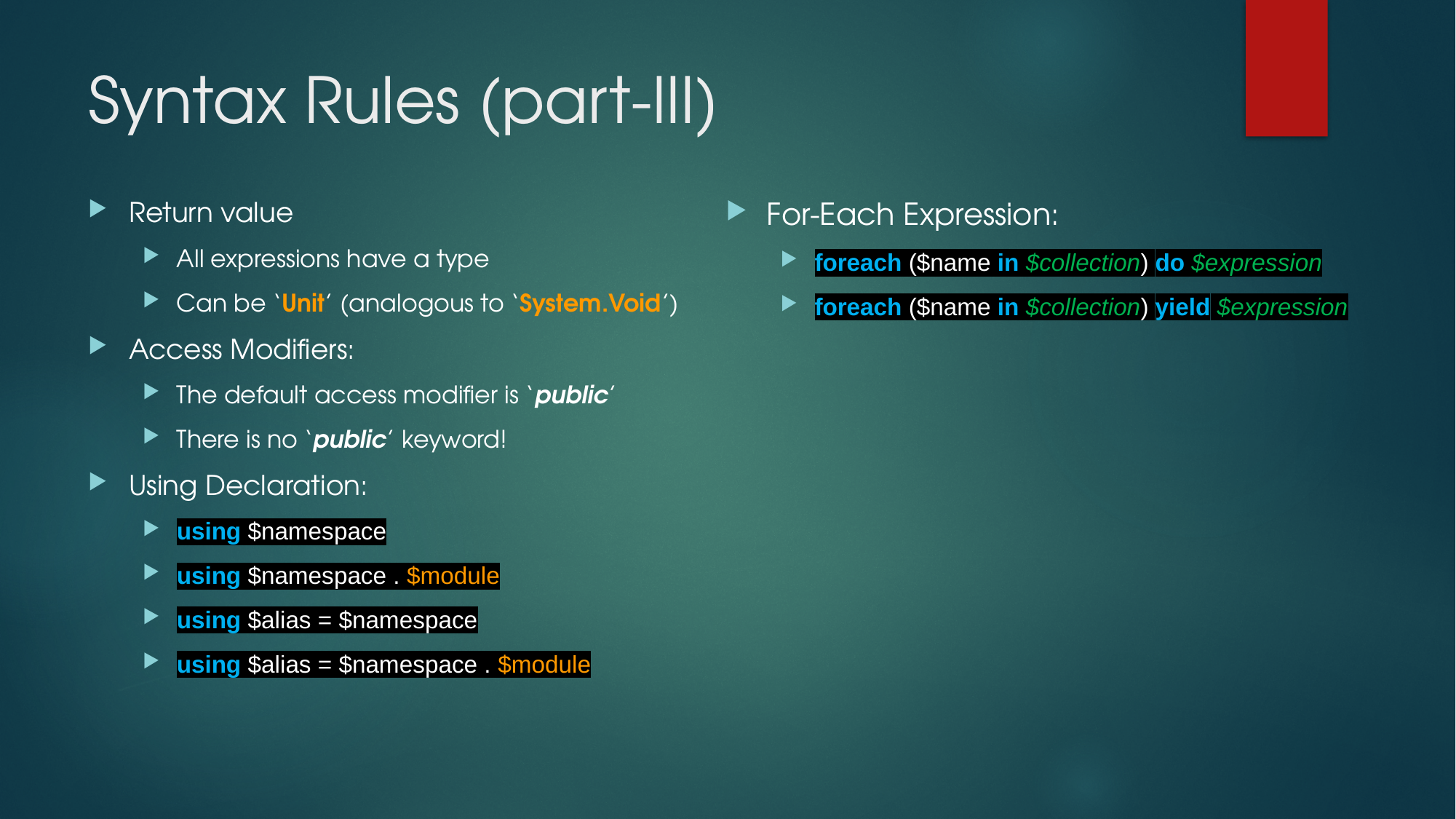

# Syntax Rules (part-III)
Return value
All expressions have a type
Can be ‘Unit’ (analogous to ‘System.Void’)
Access Modifiers:
The default access modifier is ‘public’
There is no ‘public’ keyword!
Using Declaration:
using $namespace
using $namespace . $module
using $alias = $namespace
using $alias = $namespace . $module

For-Each Expression:
foreach ($name in $collection) do $expression
foreach ($name in $collection) yield $expression